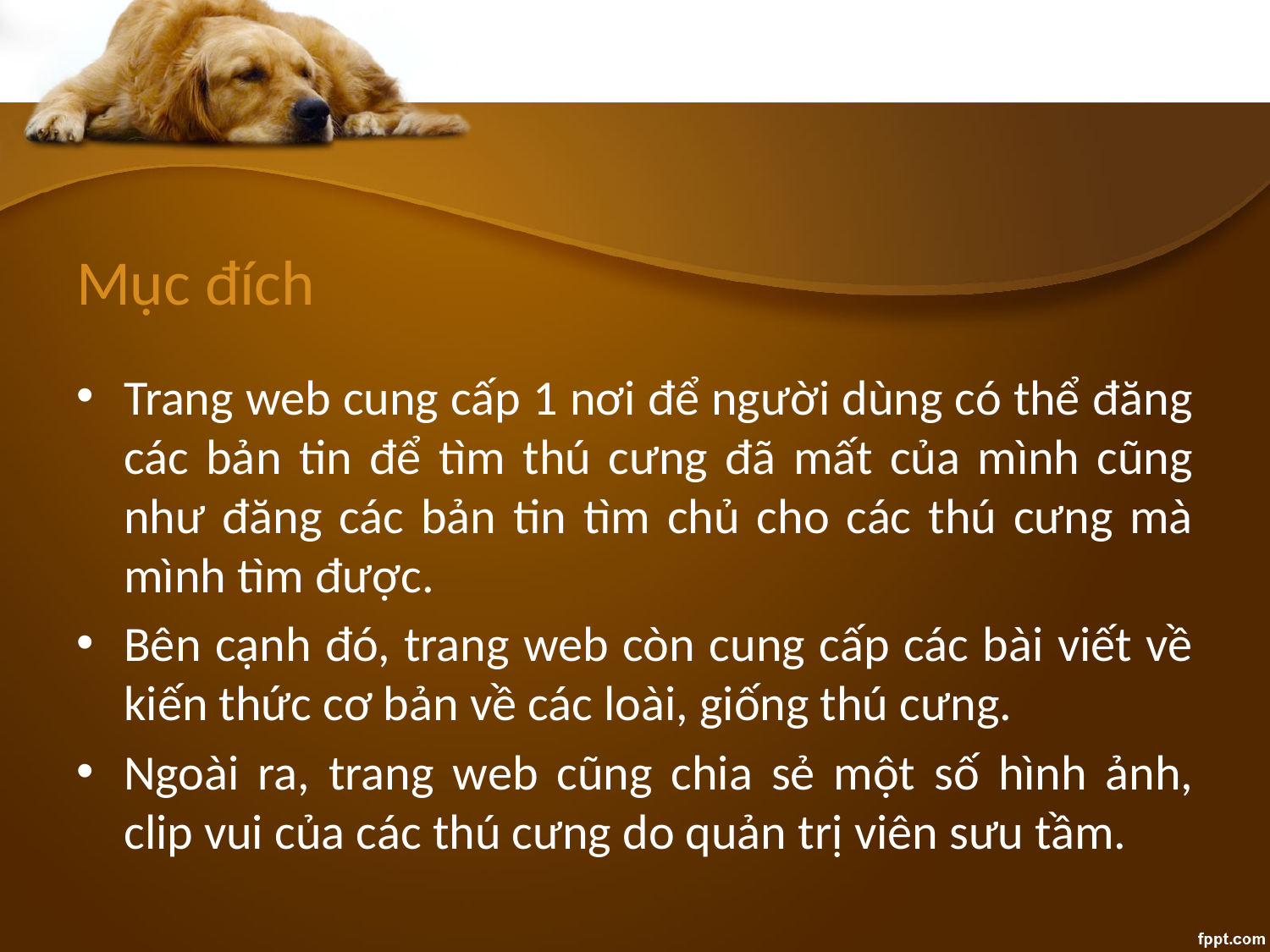

# Mục đích
Trang web cung cấp 1 nơi để người dùng có thể đăng các bản tin để tìm thú cưng đã mất của mình cũng như đăng các bản tin tìm chủ cho các thú cưng mà mình tìm được.
Bên cạnh đó, trang web còn cung cấp các bài viết về kiến thức cơ bản về các loài, giống thú cưng.
Ngoài ra, trang web cũng chia sẻ một số hình ảnh, clip vui của các thú cưng do quản trị viên sưu tầm.